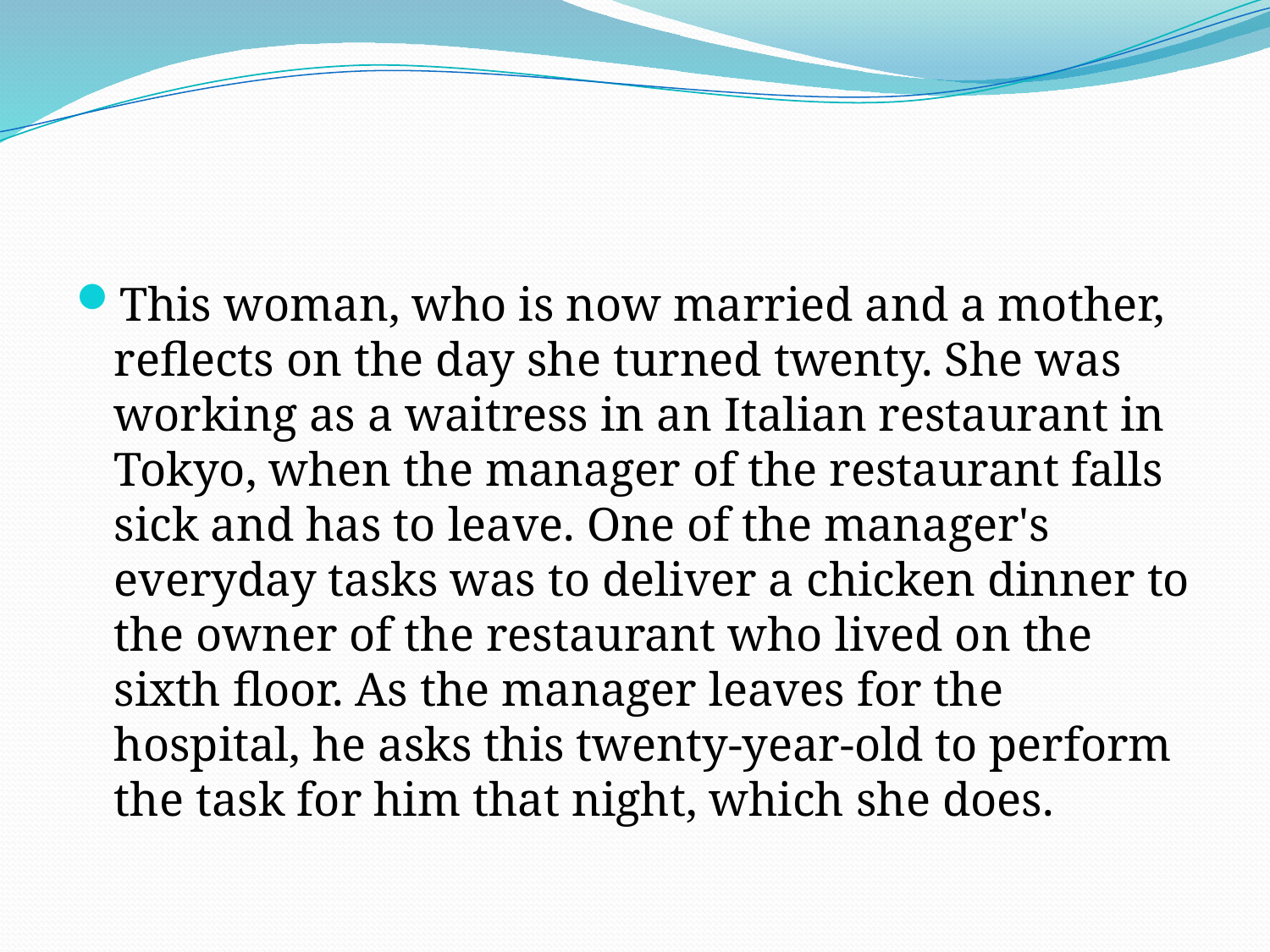

#
This woman, who is now married and a mother, reflects on the day she turned twenty. She was working as a waitress in an Italian restaurant in Tokyo, when the manager of the restaurant falls sick and has to leave. One of the manager's everyday tasks was to deliver a chicken dinner to the owner of the restaurant who lived on the sixth floor. As the manager leaves for the hospital, he asks this twenty-year-old to perform the task for him that night, which she does.